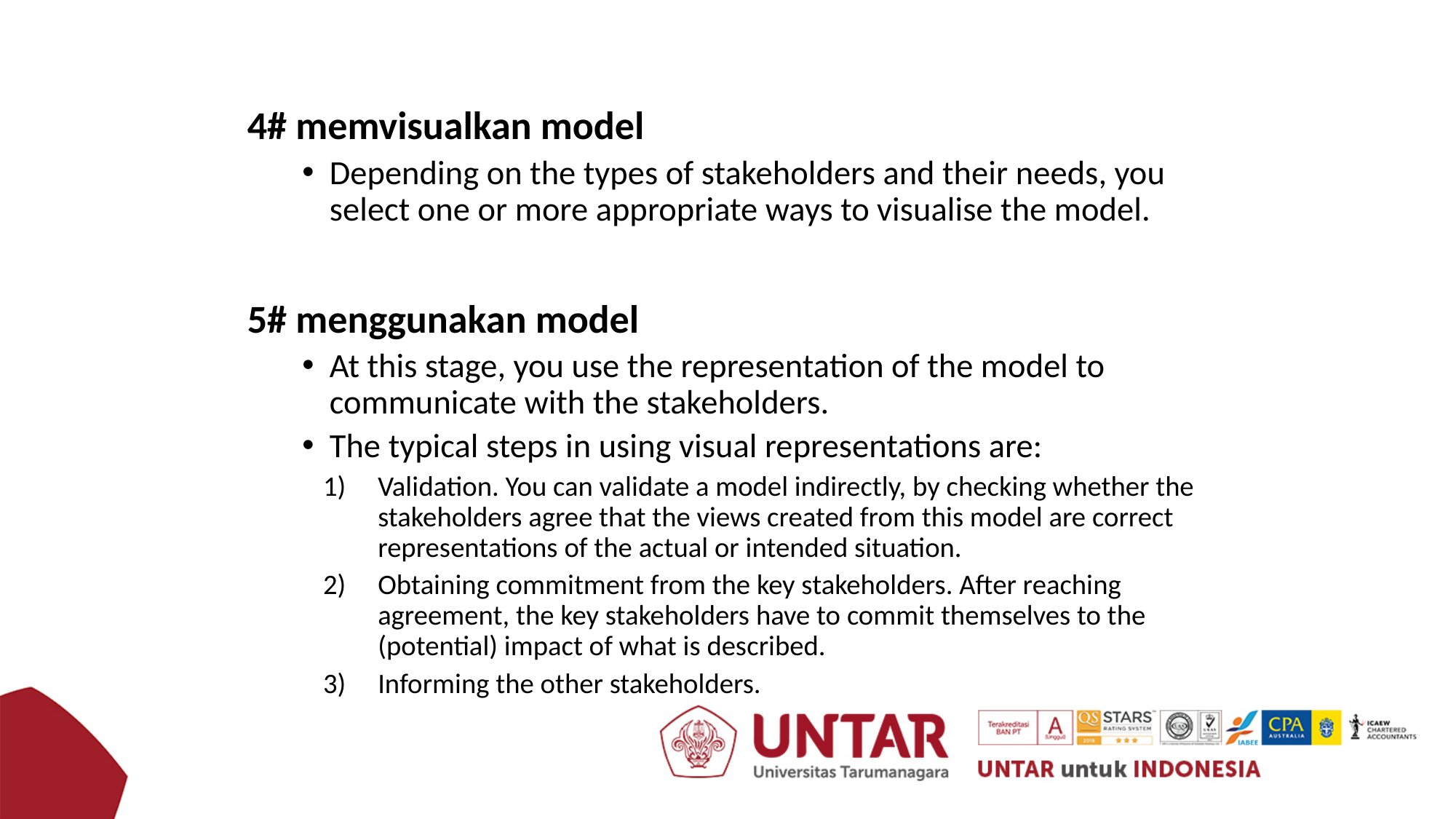

4# memvisualkan model
Depending on the types of stakeholders and their needs, you select one or more appropriate ways to visualise the model.

5# menggunakan model
At this stage, you use the representation of the model to communicate with the stakeholders.
The typical steps in using visual representations are:
Validation. You can validate a model indirectly, by checking whether the stakeholders agree that the views created from this model are correct representations of the actual or intended situation.
Obtaining commitment from the key stakeholders. After reaching  agreement, the key stakeholders have to commit themselves to the (potential) impact of what is described.
Informing the other stakeholders.